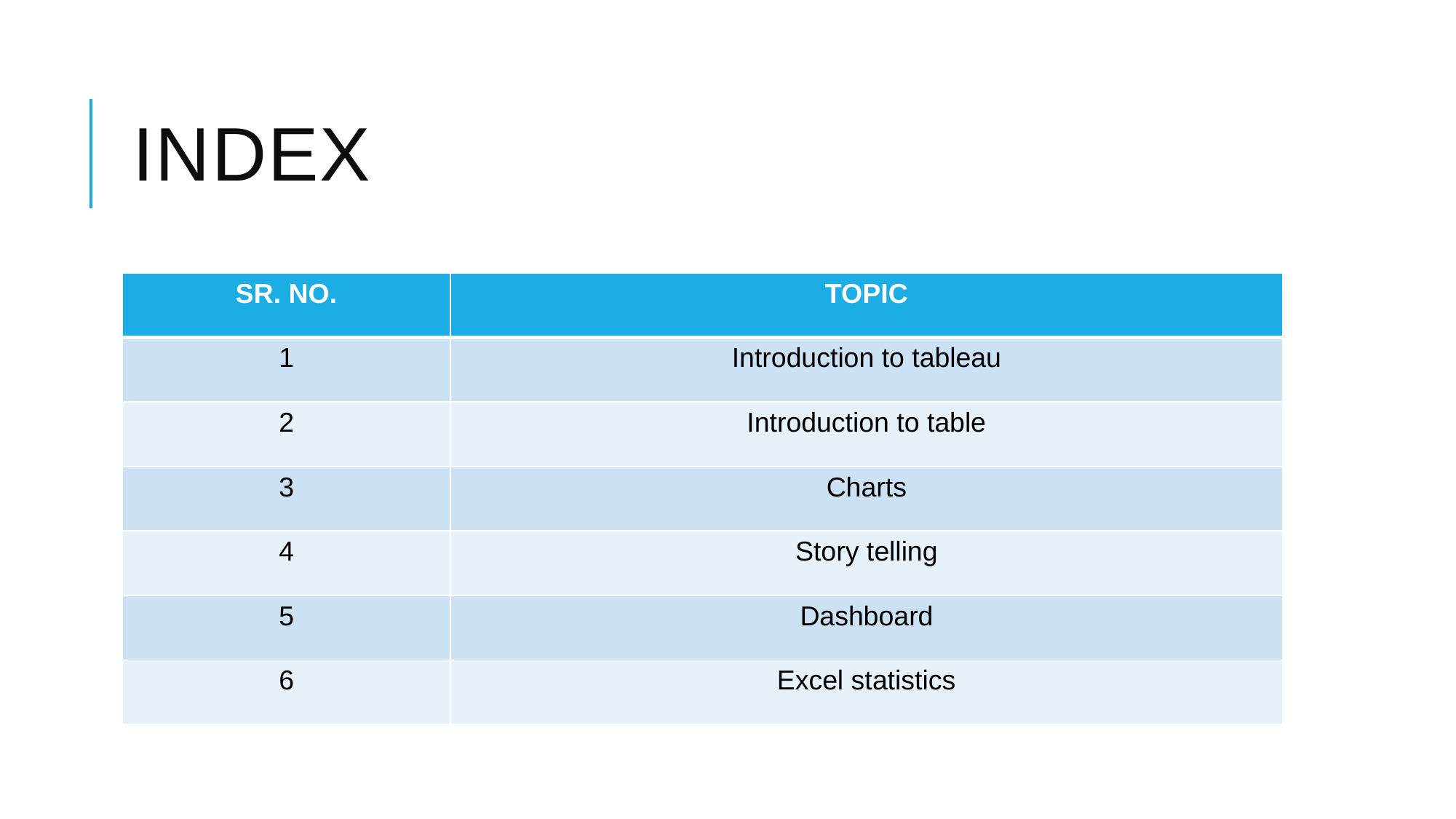

# index
| SR. NO. | TOPIC |
| --- | --- |
| 1 | Introduction to tableau |
| 2 | Introduction to table |
| 3 | Charts |
| 4 | Story telling |
| 5 | Dashboard |
| 6 | Excel statistics |